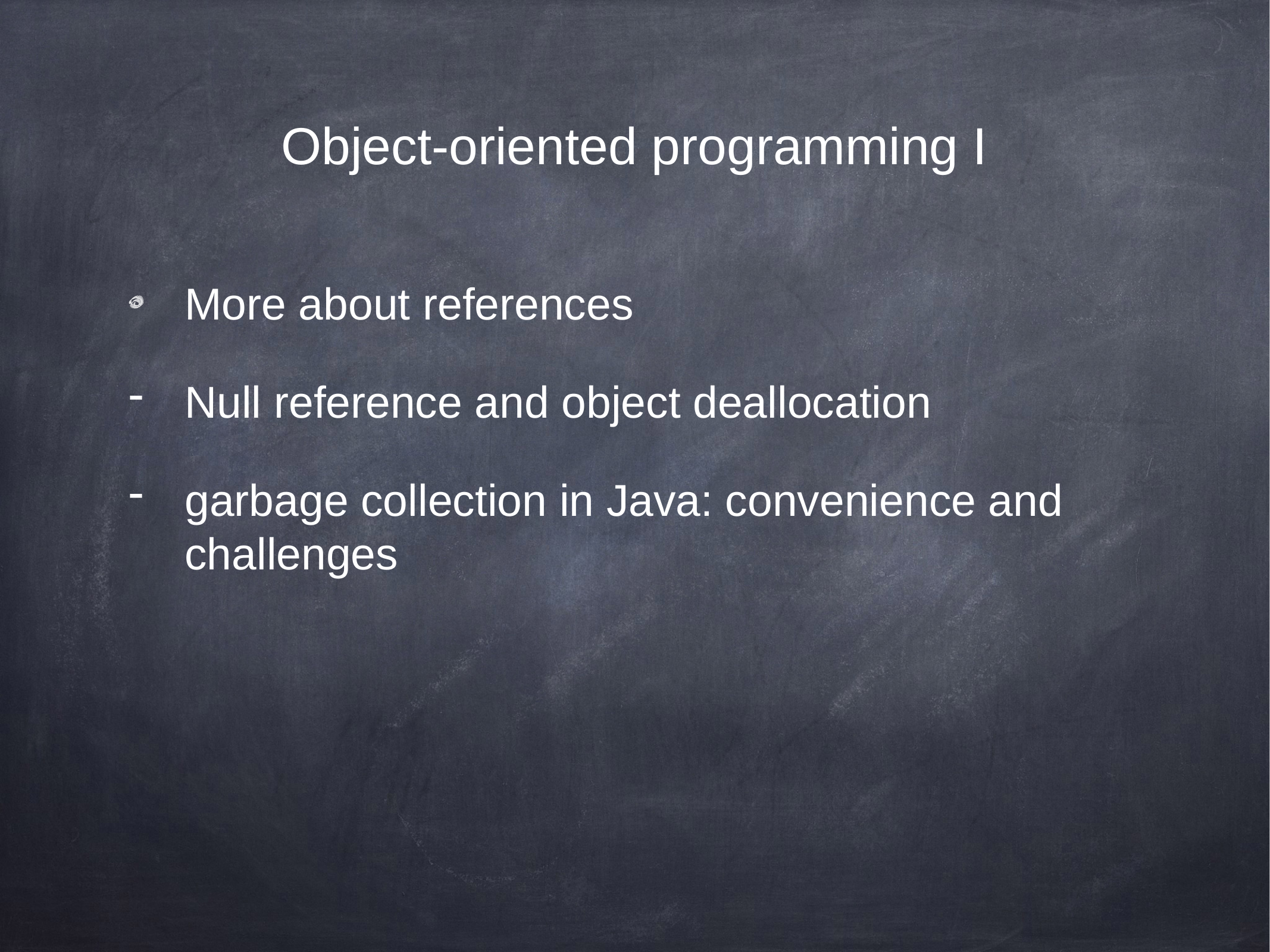

# Object-oriented programming I
More about references
Null reference and object deallocation
garbage collection in Java: convenience and challenges